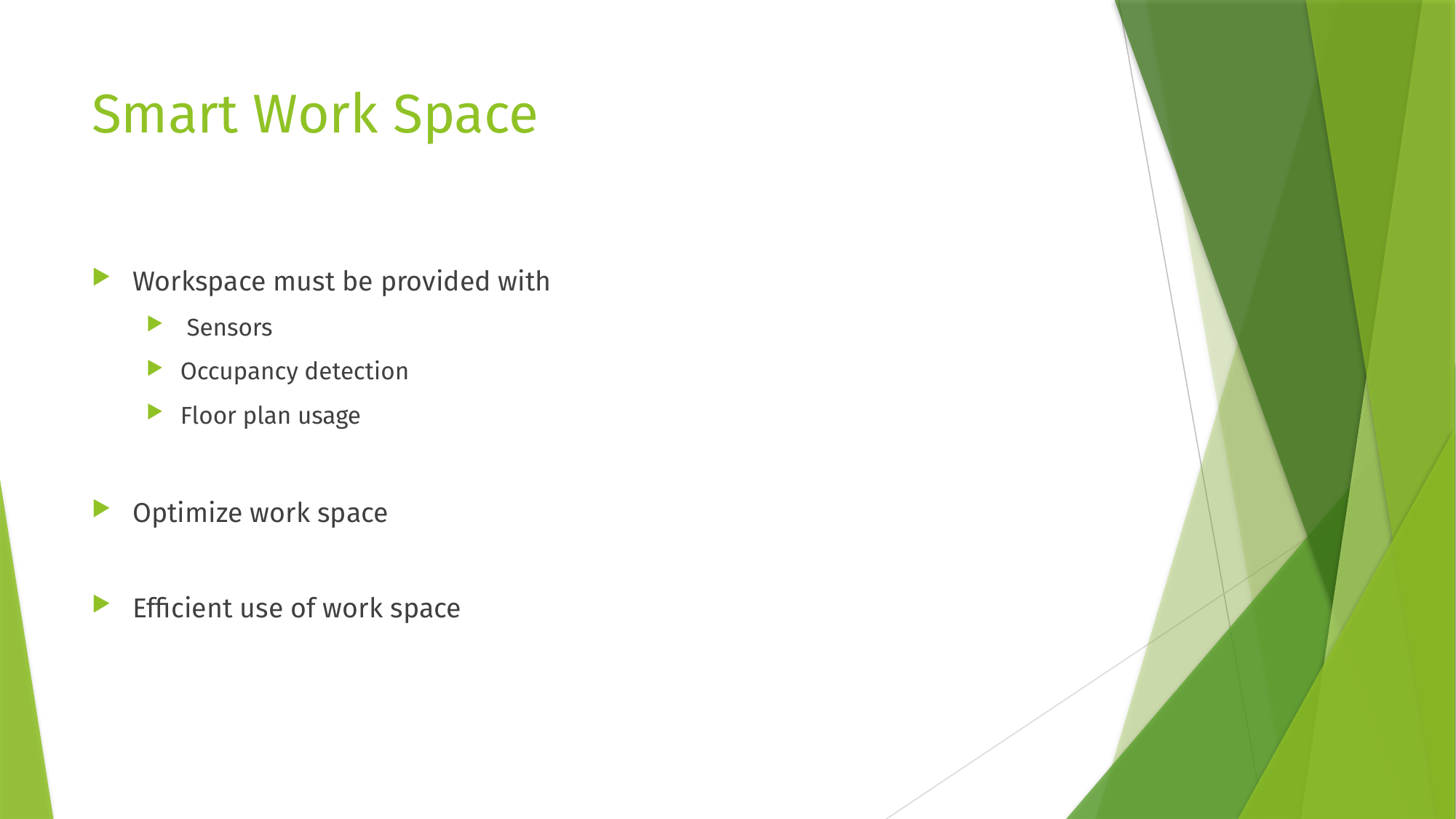

# Smart Work Space
Workspace must be provided with
 Sensors
Occupancy detection
Floor plan usage

Optimize work space

Efficient use of work space